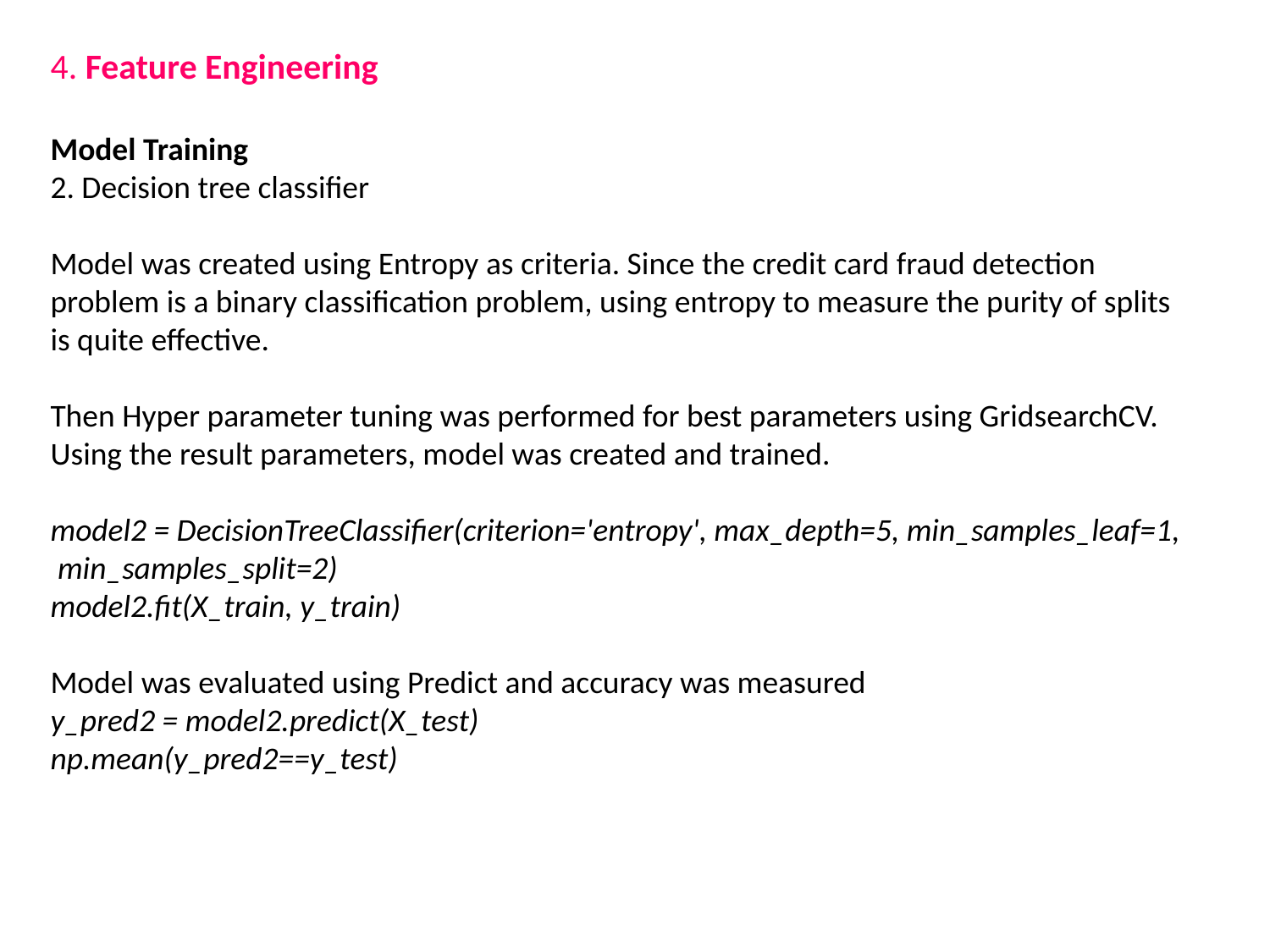

4. Feature Engineering

Model Training
2. Decision tree classifier

Model was created using Entropy as criteria. Since the credit card fraud detection
problem is a binary classification problem, using entropy to measure the purity of splits
is quite effective.

Then Hyper parameter tuning was performed for best parameters using GridsearchCV.
Using the result parameters, model was created and trained.

model2 = DecisionTreeClassifier(criterion='entropy', max_depth=5, min_samples_leaf=1,
 min_samples_split=2)
model2.fit(X_train, y_train)

Model was evaluated using Predict and accuracy was measured
y_pred2 = model2.predict(X_test)
np.mean(y_pred2==y_test)